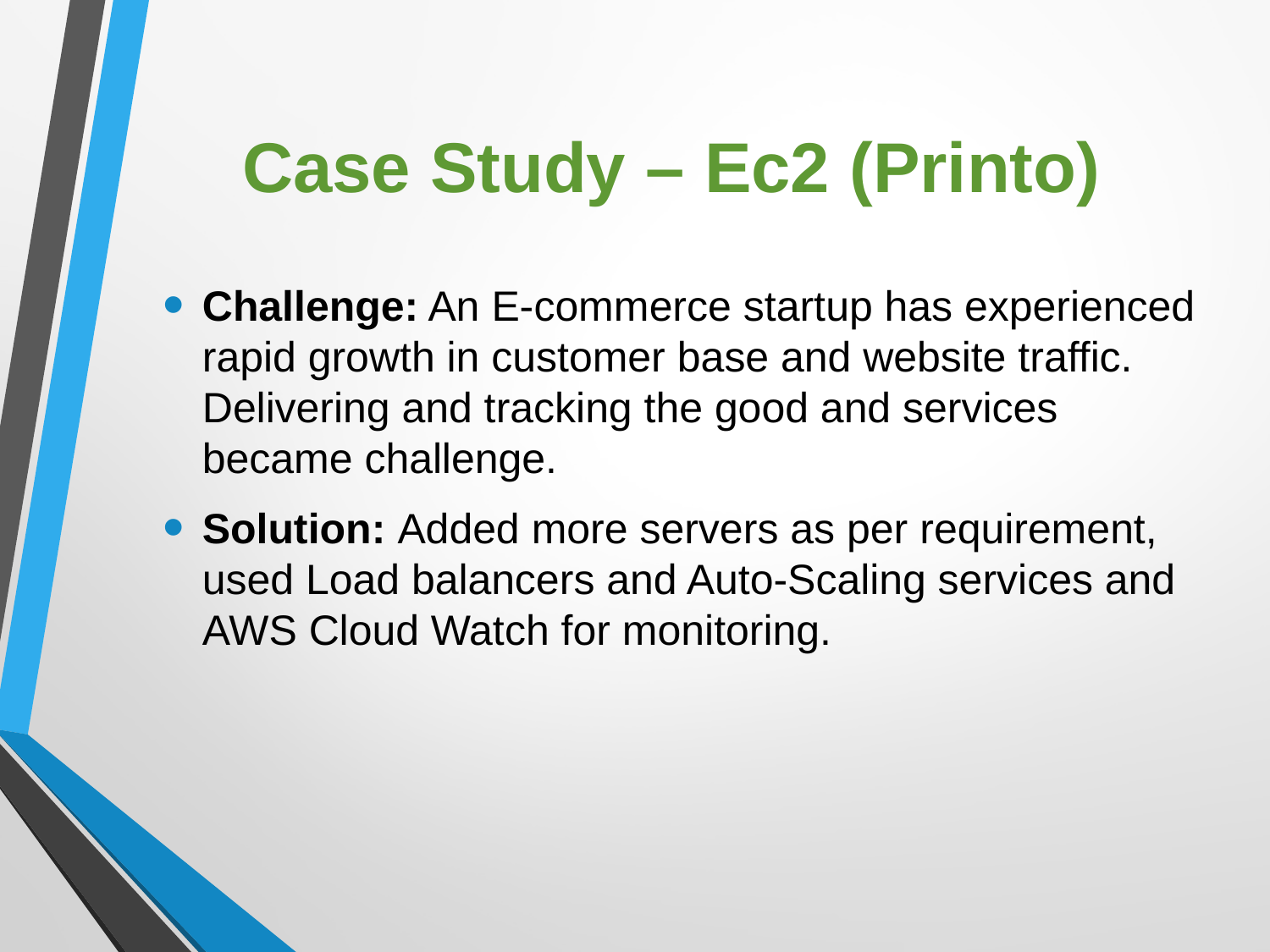

# Case Study – Ec2 (Printo)
Challenge: An E-commerce startup has experienced rapid growth in customer base and website traffic. Delivering and tracking the good and services became challenge.
Solution: Added more servers as per requirement, used Load balancers and Auto-Scaling services and AWS Cloud Watch for monitoring.